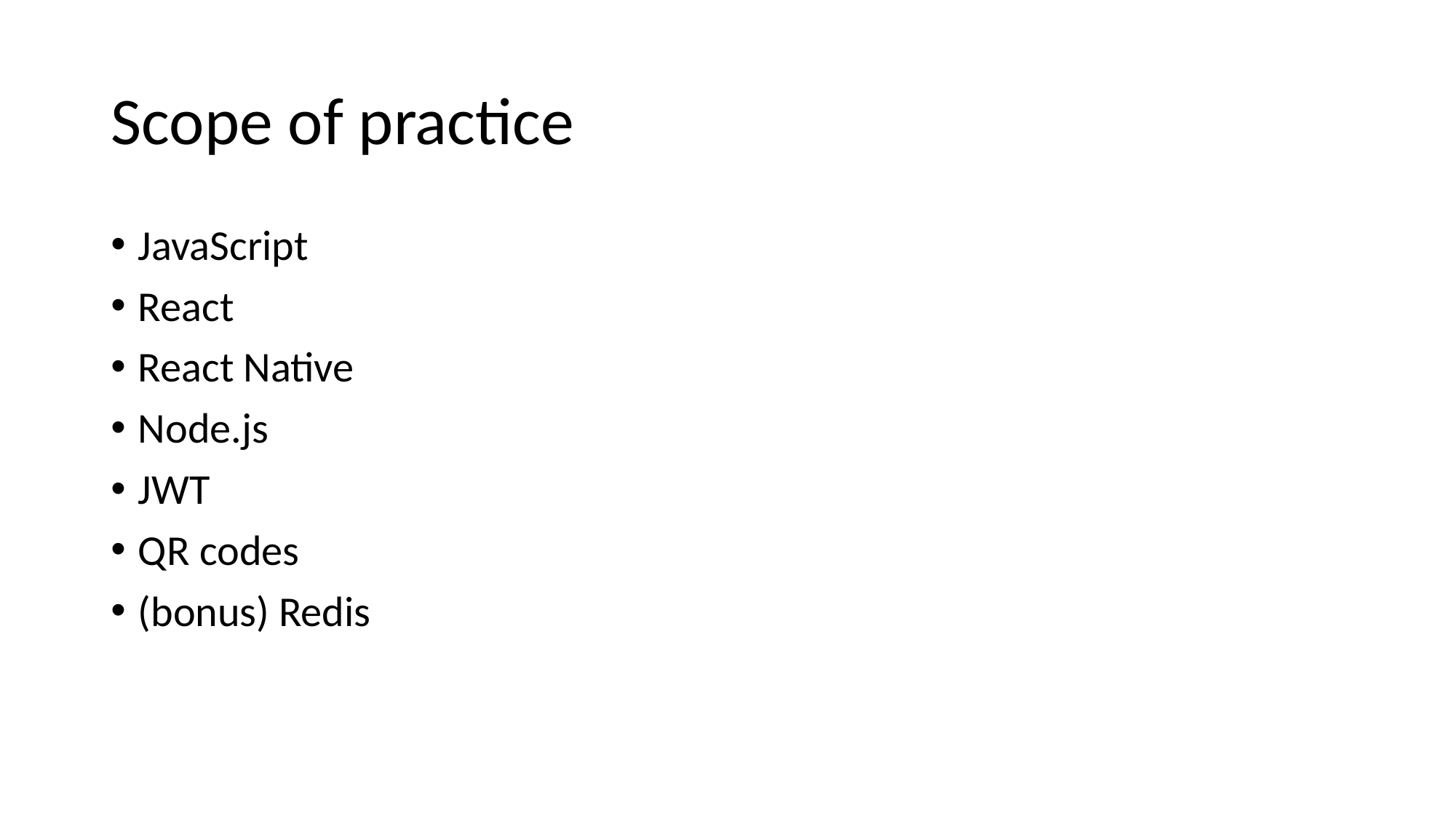

# Scope of practice
JavaScript
React
React Native
Node.js
JWT
QR codes
(bonus) Redis